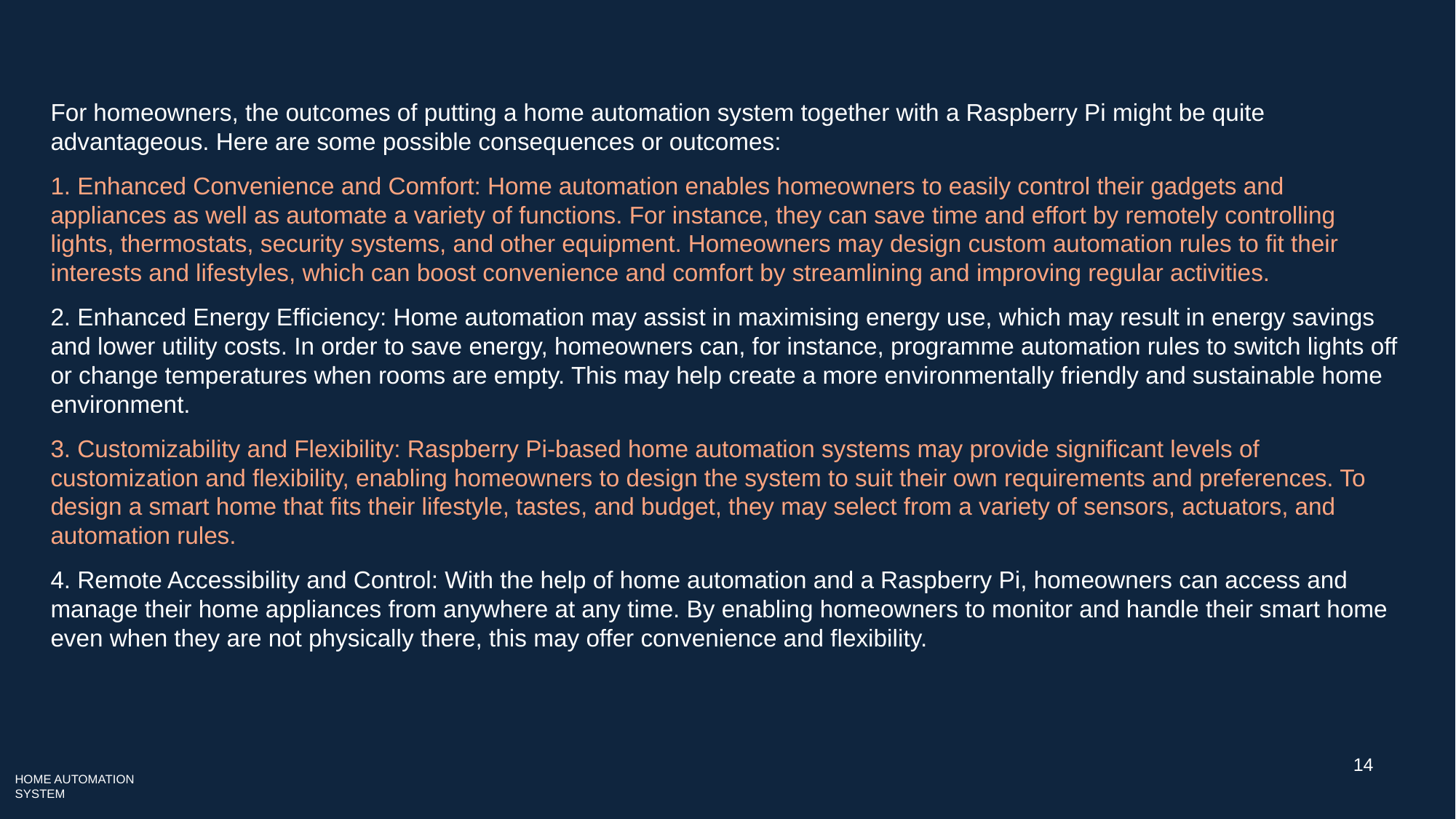

For homeowners, the outcomes of putting a home automation system together with a Raspberry Pi might be quite advantageous. Here are some possible consequences or outcomes:
1. Enhanced Convenience and Comfort: Home automation enables homeowners to easily control their gadgets and appliances as well as automate a variety of functions. For instance, they can save time and effort by remotely controlling lights, thermostats, security systems, and other equipment. Homeowners may design custom automation rules to fit their interests and lifestyles, which can boost convenience and comfort by streamlining and improving regular activities.
2. Enhanced Energy Efficiency: Home automation may assist in maximising energy use, which may result in energy savings and lower utility costs. In order to save energy, homeowners can, for instance, programme automation rules to switch lights off or change temperatures when rooms are empty. This may help create a more environmentally friendly and sustainable home environment.
3. Customizability and Flexibility: Raspberry Pi-based home automation systems may provide significant levels of customization and flexibility, enabling homeowners to design the system to suit their own requirements and preferences. To design a smart home that fits their lifestyle, tastes, and budget, they may select from a variety of sensors, actuators, and automation rules.
4. Remote Accessibility and Control: With the help of home automation and a Raspberry Pi, homeowners can access and manage their home appliances from anywhere at any time. By enabling homeowners to monitor and handle their smart home even when they are not physically there, this may offer convenience and flexibility.
14
HOME AUTOMATION SYSTEM